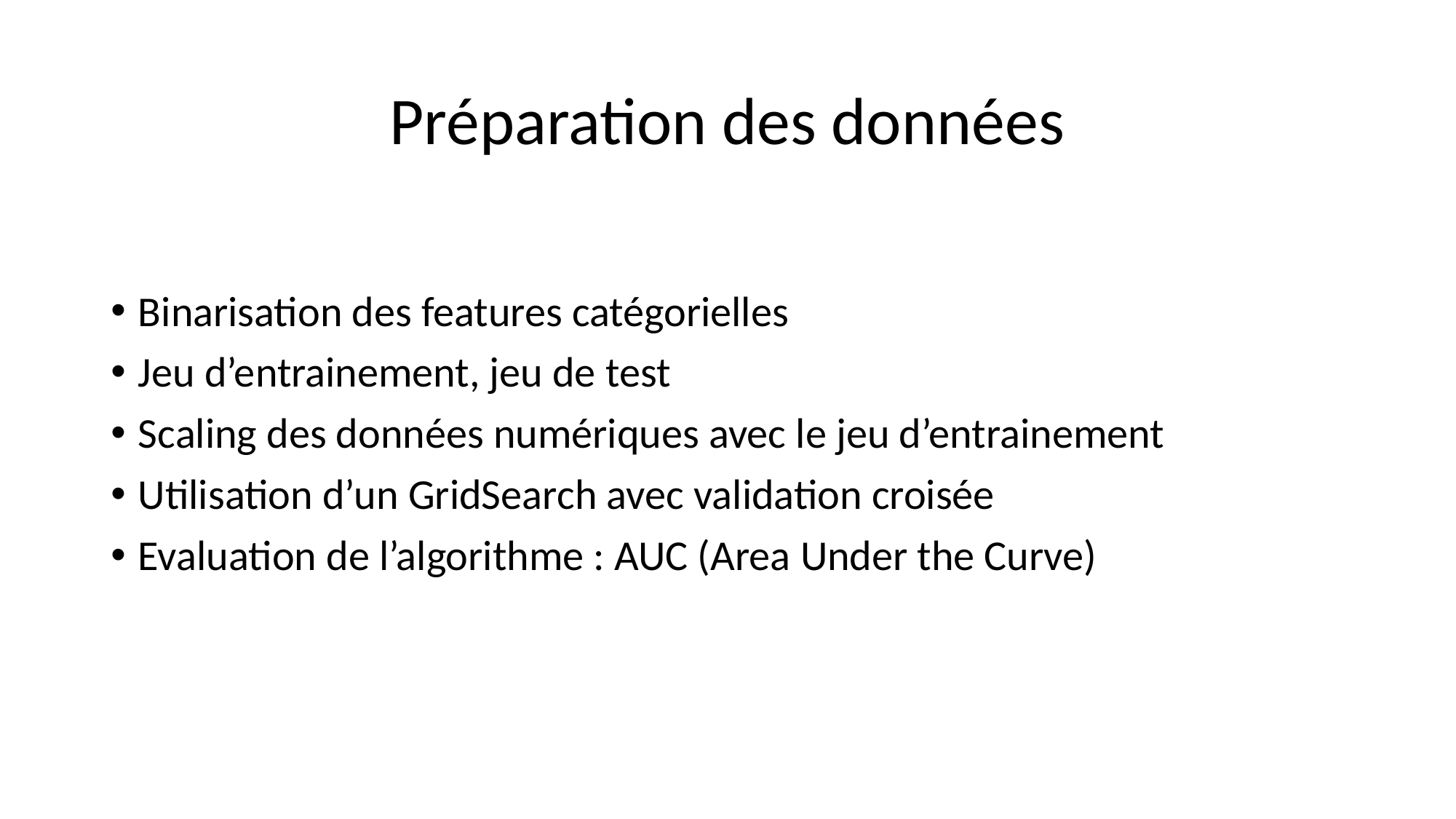

# Préparation des données

Binarisation des features catégorielles
Jeu d’entrainement, jeu de test
Scaling des données numériques avec le jeu d’entrainement
Utilisation d’un GridSearch avec validation croisée
Evaluation de l’algorithme : AUC (Area Under the Curve)